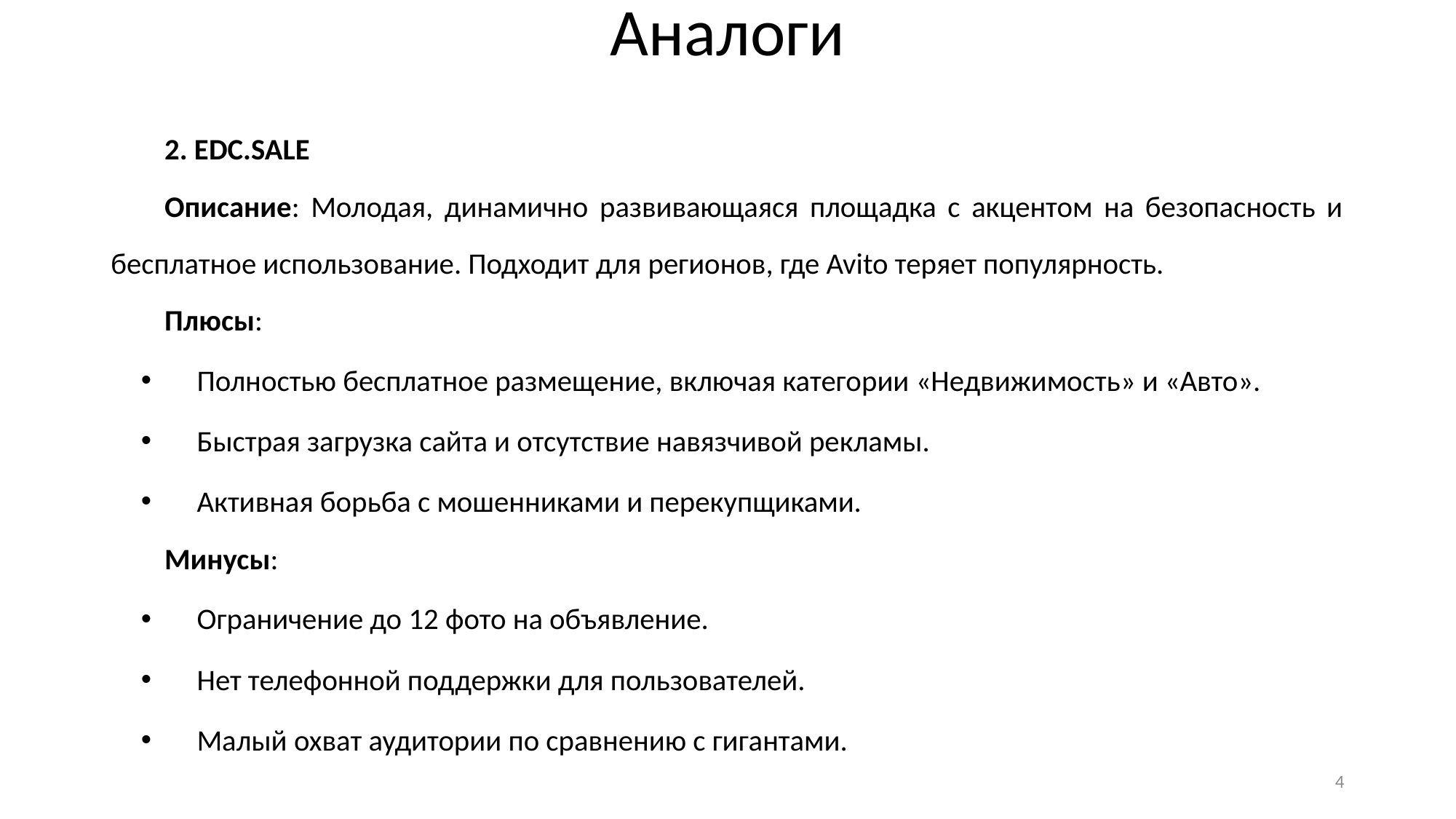

# Аналоги
2. EDC.SALE
Описание: Молодая, динамично развивающаяся площадка с акцентом на безопасность и бесплатное использование. Подходит для регионов, где Avito теряет популярность.
Плюсы:
Полностью бесплатное размещение, включая категории «Недвижимость» и «Авто».
Быстрая загрузка сайта и отсутствие навязчивой рекламы.
Активная борьба с мошенниками и перекупщиками.
Минусы:
Ограничение до 12 фото на объявление.
Нет телефонной поддержки для пользователей.
Малый охват аудитории по сравнению с гигантами.

4